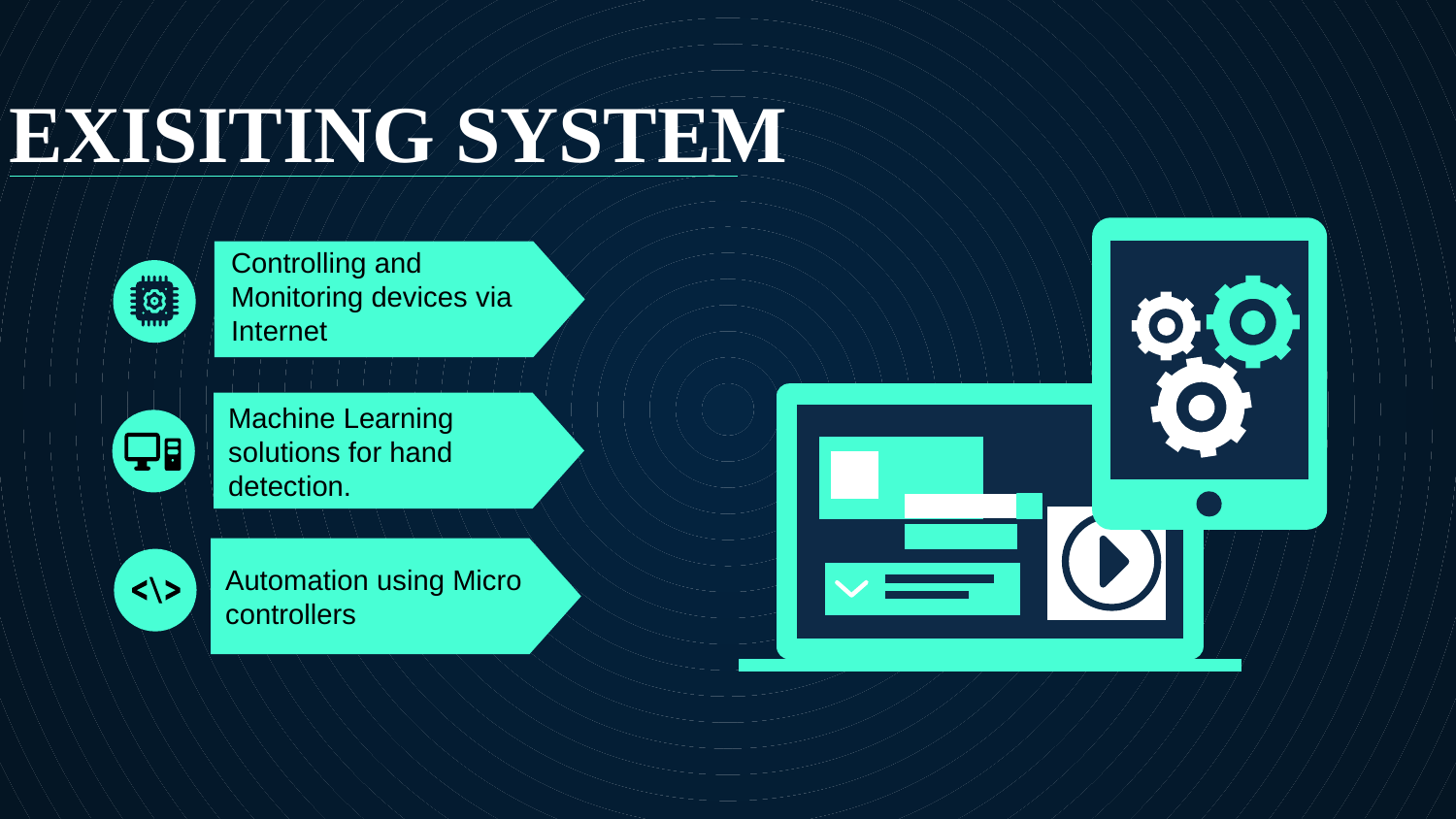

EXISITING SYSTEM

# Controlling and Monitoring devices via Internet

Machine Learning solutions for hand detection.

Automation using Micro controllers